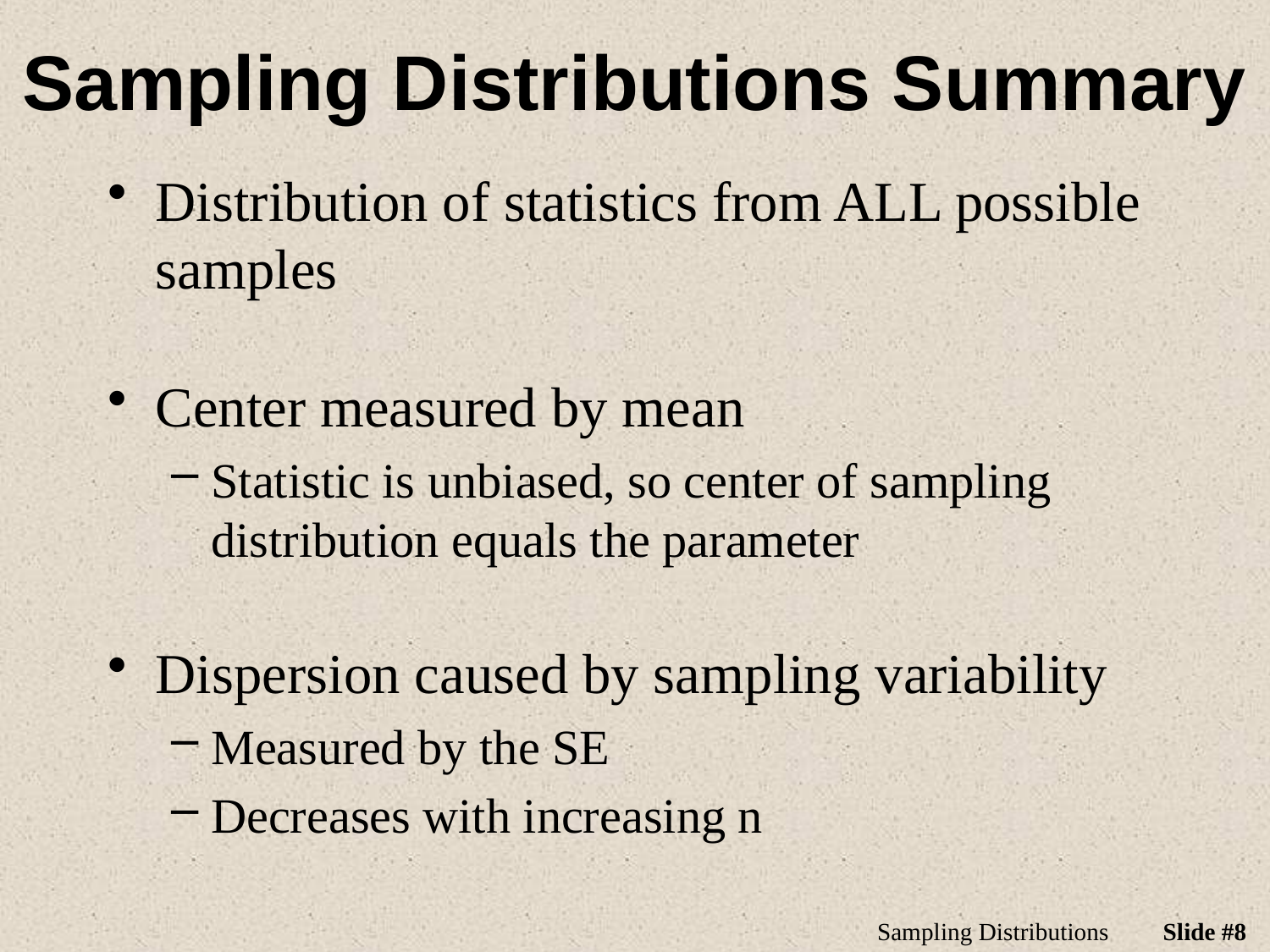

# Sampling Distributions Summary
Distribution of statistics from ALL possible samples

Center measured by mean
Statistic is unbiased, so center of sampling distribution equals the parameter

Dispersion caused by sampling variability
Measured by the SE
Decreases with increasing n
Sampling Distributions
Slide #8